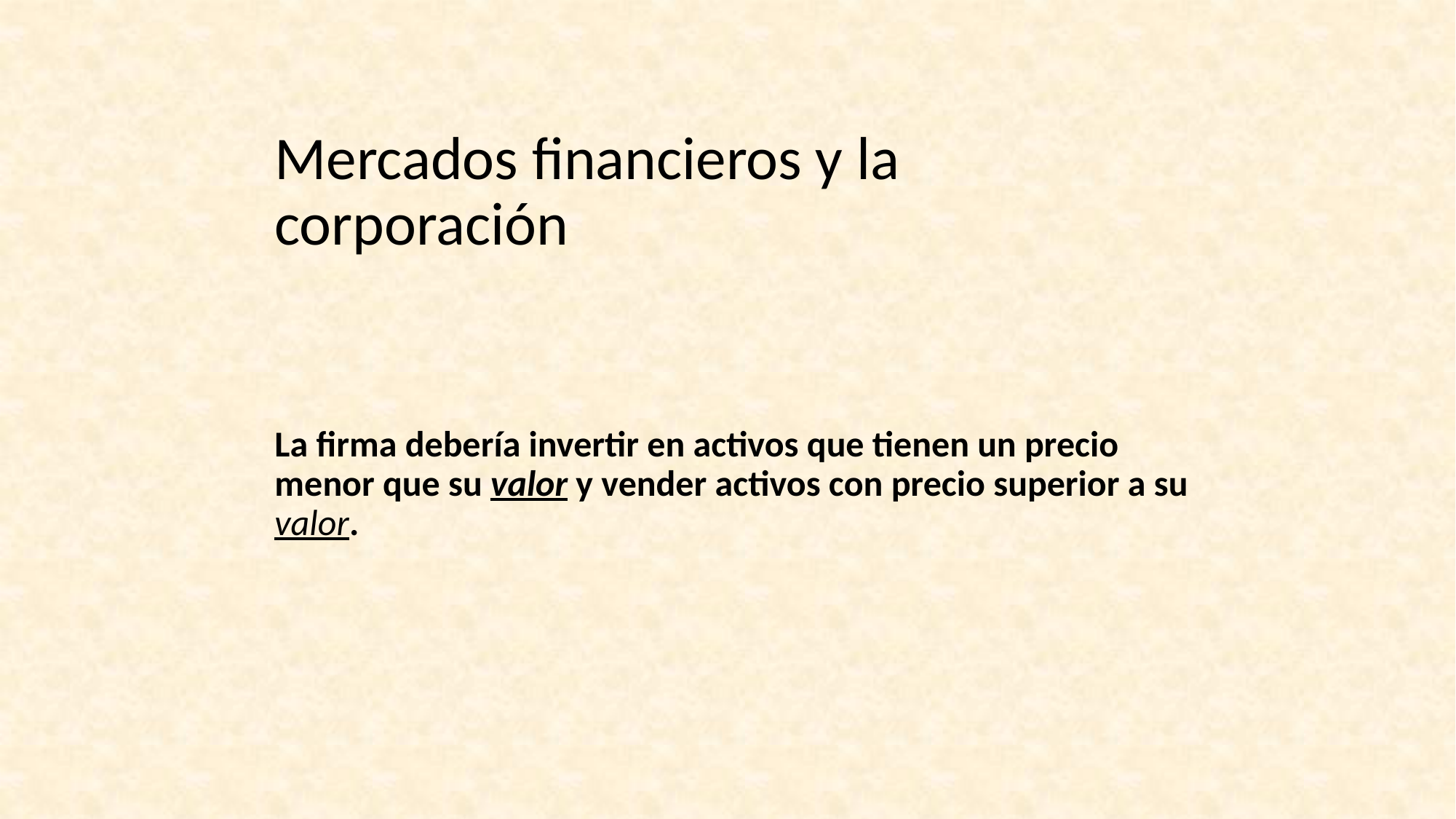

# Mercados financieros y la corporación

La firma debería invertir en activos que tienen un precio menor que su valor y vender activos con precio superior a su valor.